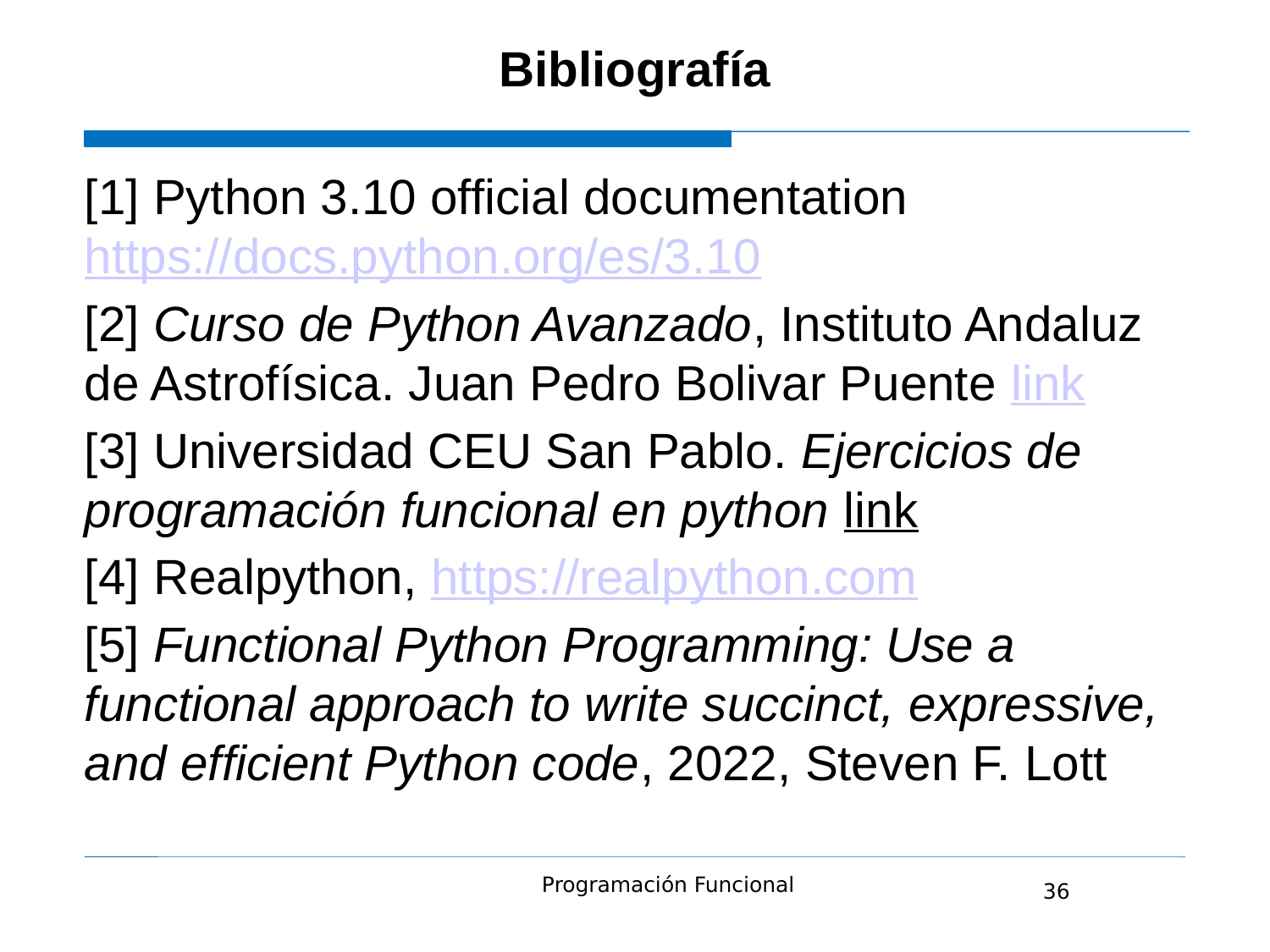

Bibliografía
[1] Python 3.10 official documentation https://docs.python.org/es/3.10
[2] Curso de Python Avanzado, Instituto Andaluz de Astrofísica. Juan Pedro Bolivar Puente link
[3] Universidad CEU San Pablo. Ejercicios de programación funcional en python link
[4] Realpython, https://realpython.com
[5] Functional Python Programming: Use a functional approach to write succinct, expressive, and efficient Python code, 2022, Steven F. Lott